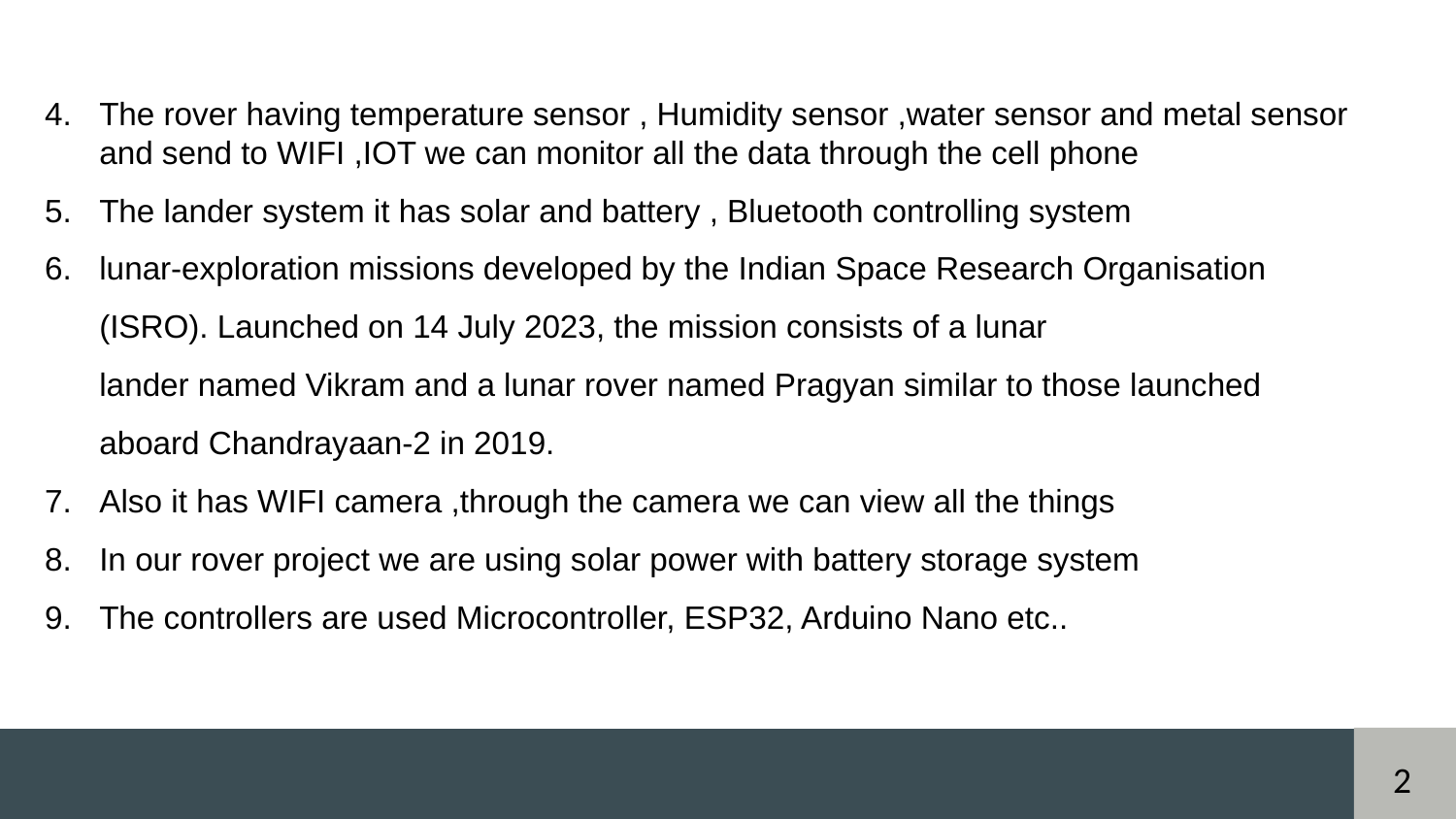

The rover having temperature sensor , Humidity sensor ,water sensor and metal sensor and send to WIFI ,IOT we can monitor all the data through the cell phone
The lander system it has solar and battery , Bluetooth controlling system
lunar-exploration missions developed by the Indian Space Research Organisation (ISRO). Launched on 14 July 2023, the mission consists of a lunar lander named Vikram and a lunar rover named Pragyan similar to those launched aboard Chandrayaan-2 in 2019.
Also it has WIFI camera ,through the camera we can view all the things
In our rover project we are using solar power with battery storage system
The controllers are used Microcontroller, ESP32, Arduino Nano etc..

   2